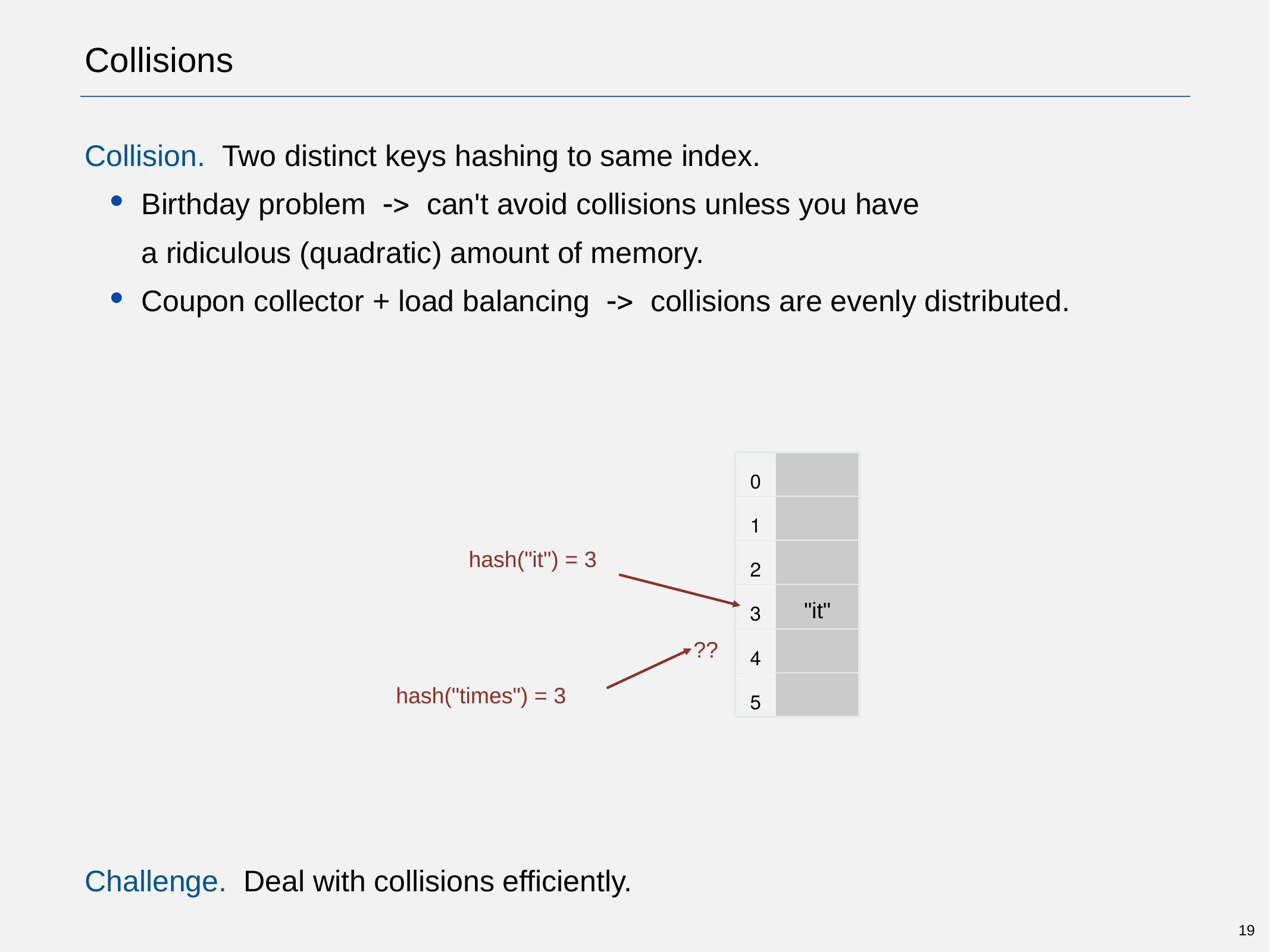

# Collisions
Collision.  Two distinct keys hashing to same index.
Birthday problem  −>  can't avoid collisions unless you have
a ridiculous (quadratic) amount of memory.
Coupon collector + load balancing  −>  collisions are evenly distributed.
Challenge.  Deal with collisions efficiently.
| 0 |  |
| --- | --- |
| 1 |  |
| 2 |  |
| 3 | "it" |
| 4 |  |
| 5 |  |
hash("it") = 3

??

hash("times") = 3
19